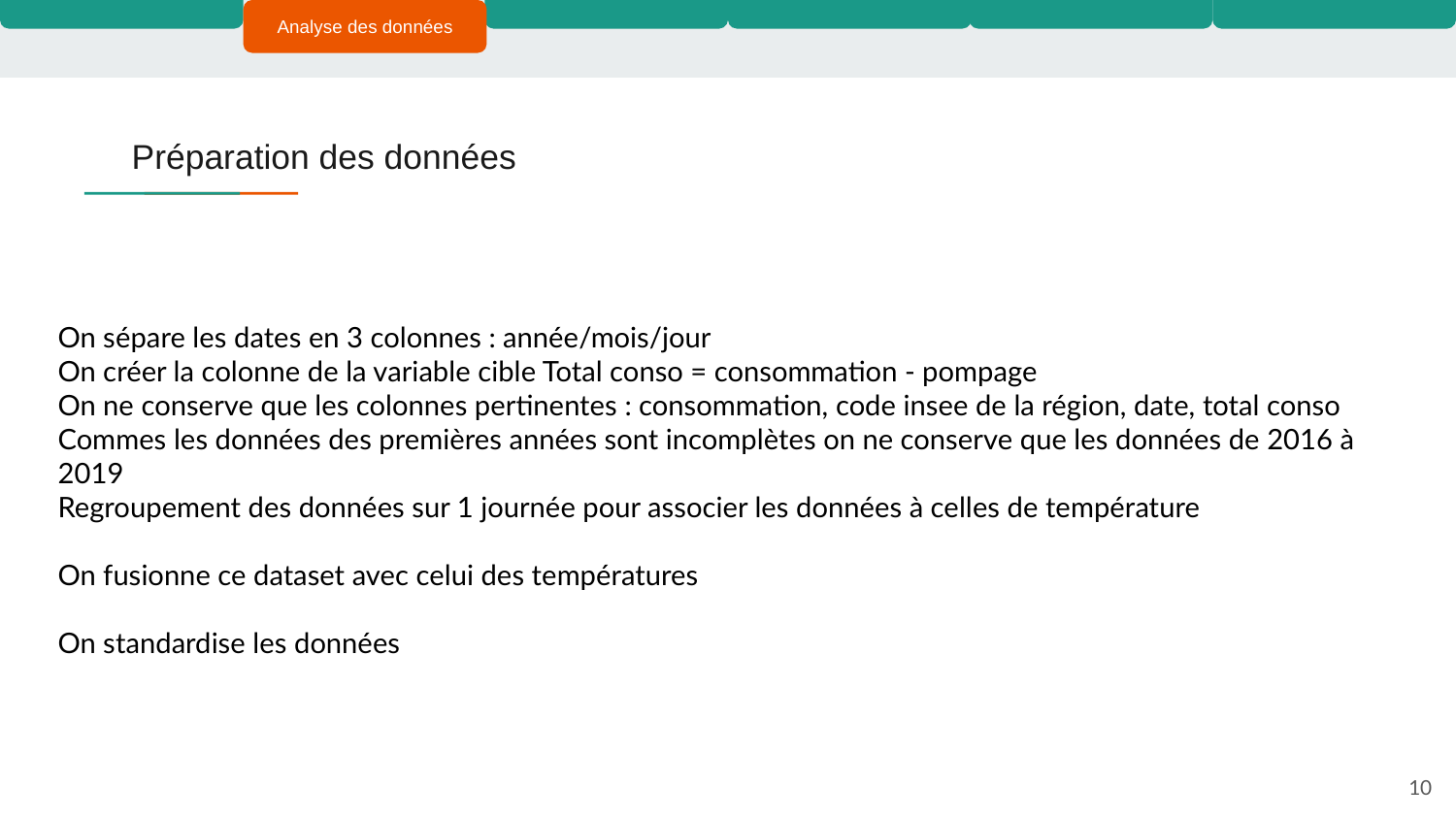

Analyse des données

Préparation des données
On sépare les dates en 3 colonnes : année/mois/jour
On créer la colonne de la variable cible Total conso = consommation - pompage
On ne conserve que les colonnes pertinentes : consommation, code insee de la région, date, total conso
Commes les données des premières années sont incomplètes on ne conserve que les données de 2016 à 2019
Regroupement des données sur 1 journée pour associer les données à celles de température

On fusionne ce dataset avec celui des températures

On standardise les données
10